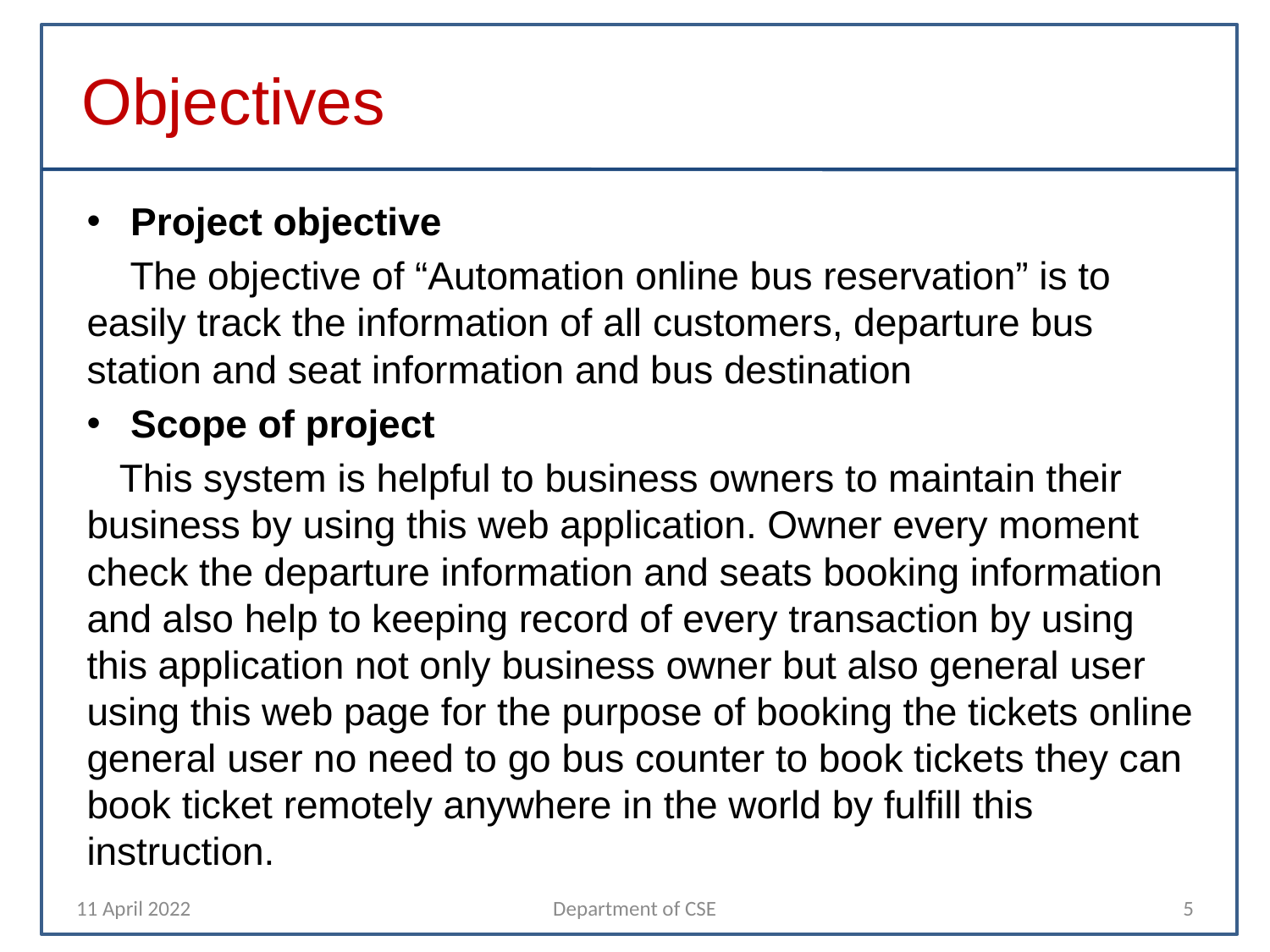

# Objectives
Project objective
    The objective of “Automation online bus reservation” is to easily track the information of all customers, departure bus station and seat information and bus destination
Scope of project
   This system is helpful to business owners to maintain their business by using this web application. Owner every moment check the departure information and seats booking information and also help to keeping record of every transaction by using this application not only business owner but also general user using this web page for the purpose of booking the tickets online general user no need to go bus counter to book tickets they can book ticket remotely anywhere in the world by fulfill this instruction.

11 April 2022
Department of CSE
5